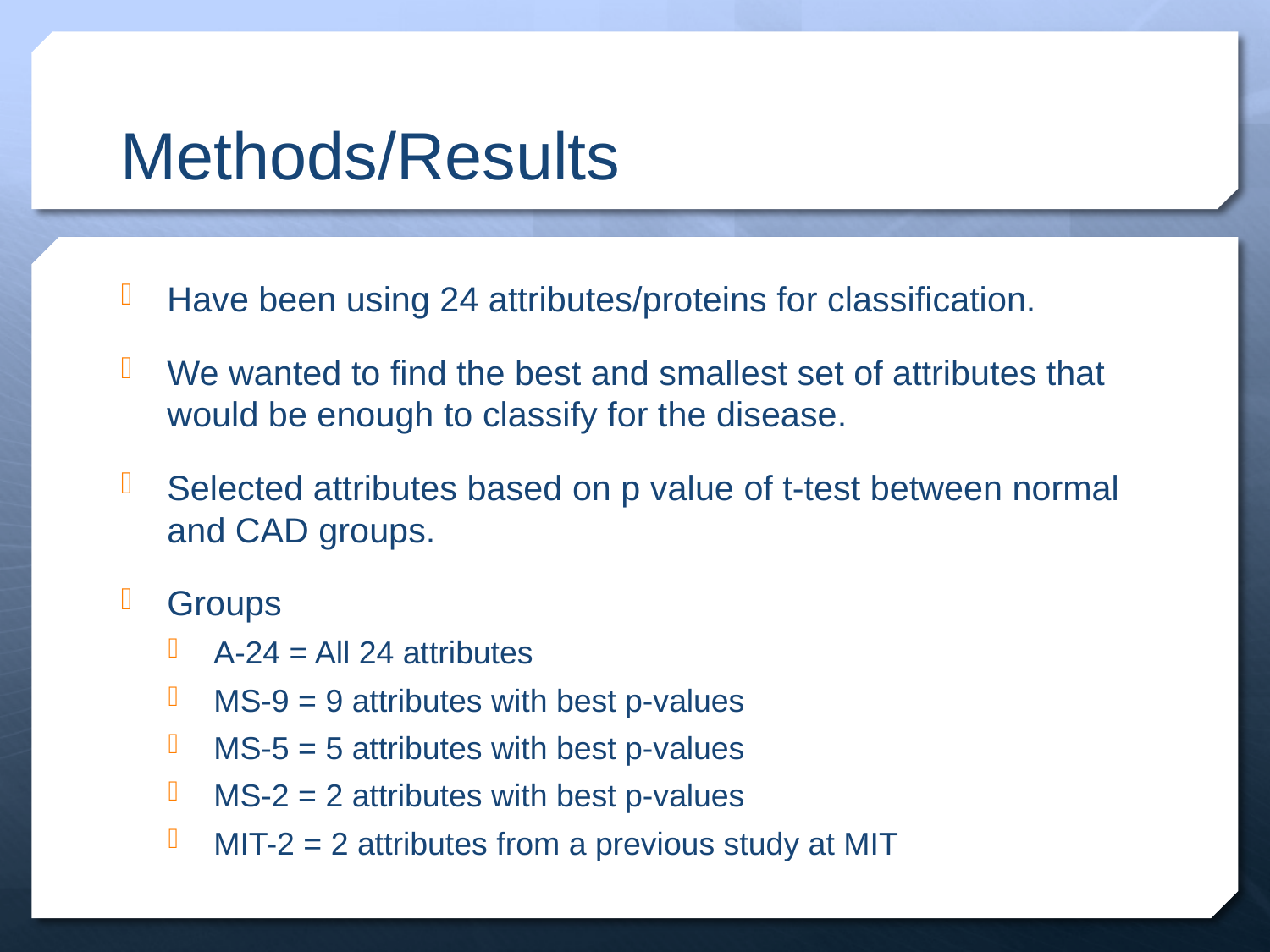

# Methods/Results
Have been using 24 attributes/proteins for classification.
We wanted to find the best and smallest set of attributes that would be enough to classify for the disease.
Selected attributes based on p value of t-test between normal and CAD groups.
Groups
A-24 = All 24 attributes
MS-9 = 9 attributes with best p-values
MS-5 = 5 attributes with best p-values
MS-2 = 2 attributes with best p-values
MIT-2 = 2 attributes from a previous study at MIT